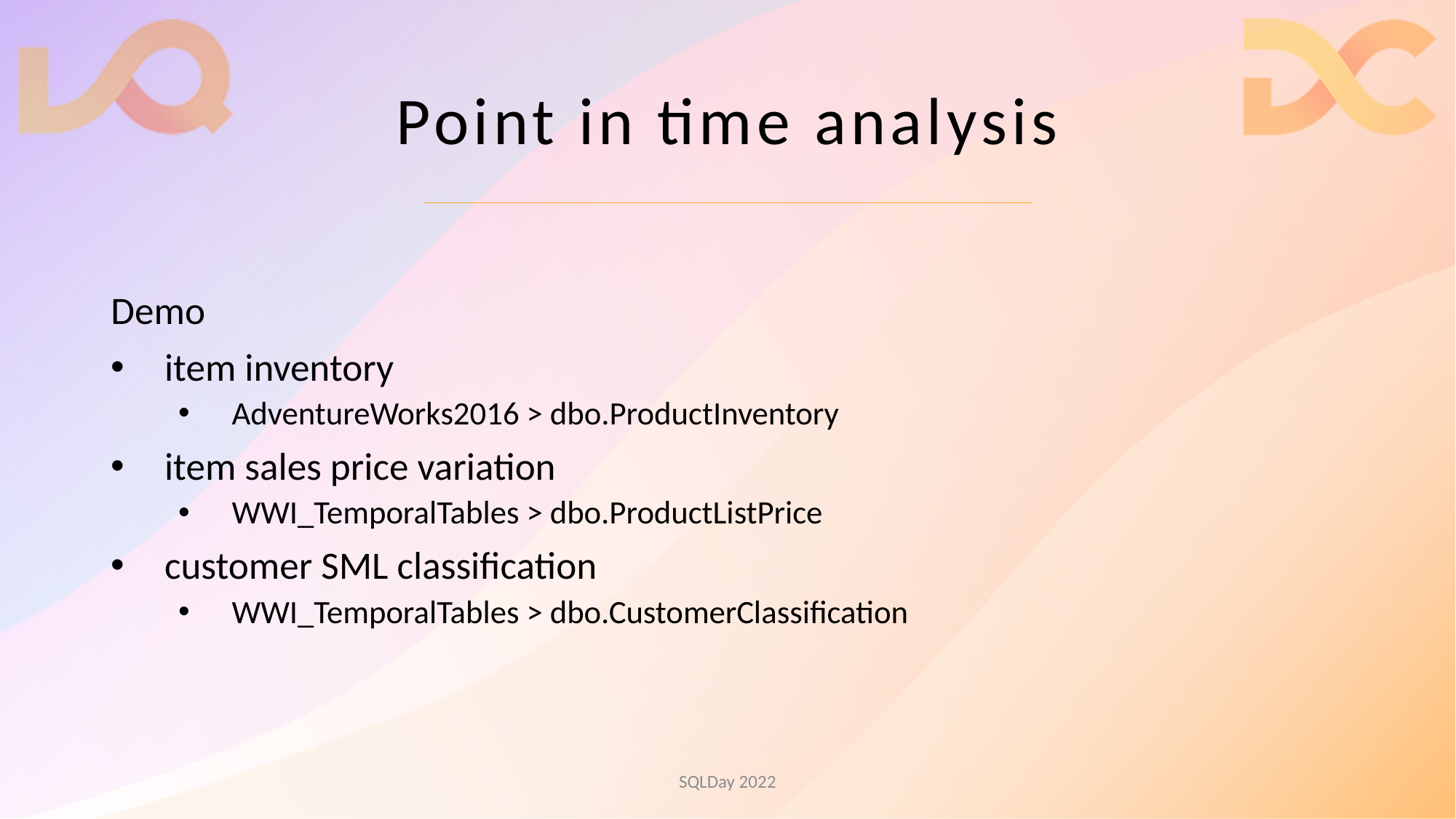

# Point in time analysis
Demo
item inventory
AdventureWorks2016 > dbo.ProductInventory
item sales price variation
WWI_TemporalTables > dbo.ProductListPrice
customer SML classification
WWI_TemporalTables > dbo.CustomerClassification
SQLDay 2022